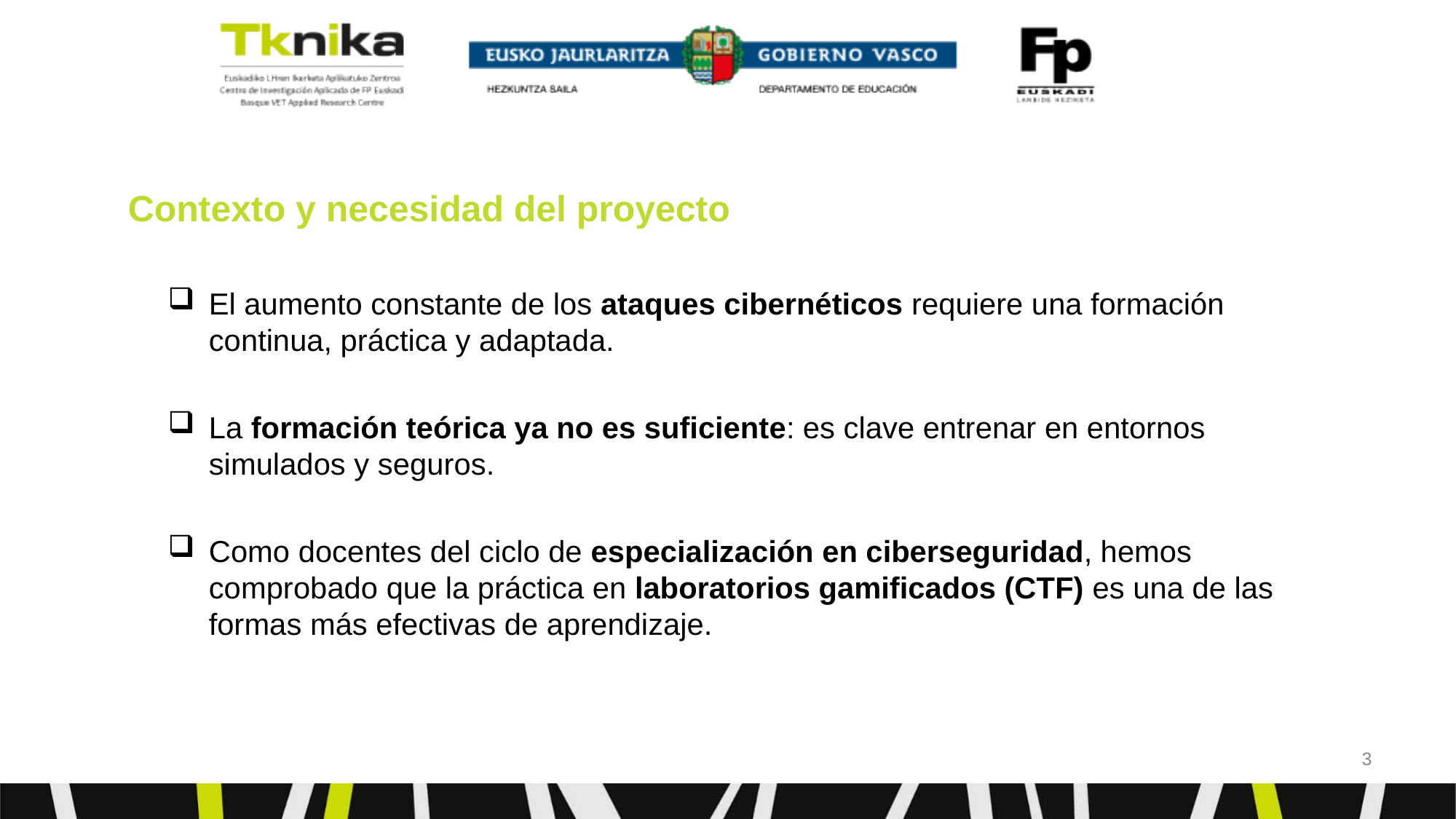

Contexto y necesidad del proyecto
El aumento constante de los ataques cibernéticos requiere una formación continua, práctica y adaptada.

La formación teórica ya no es suficiente: es clave entrenar en entornos simulados y seguros.

Como docentes del ciclo de especialización en ciberseguridad, hemos comprobado que la práctica en laboratorios gamificados (CTF) es una de las formas más efectivas de aprendizaje.
3